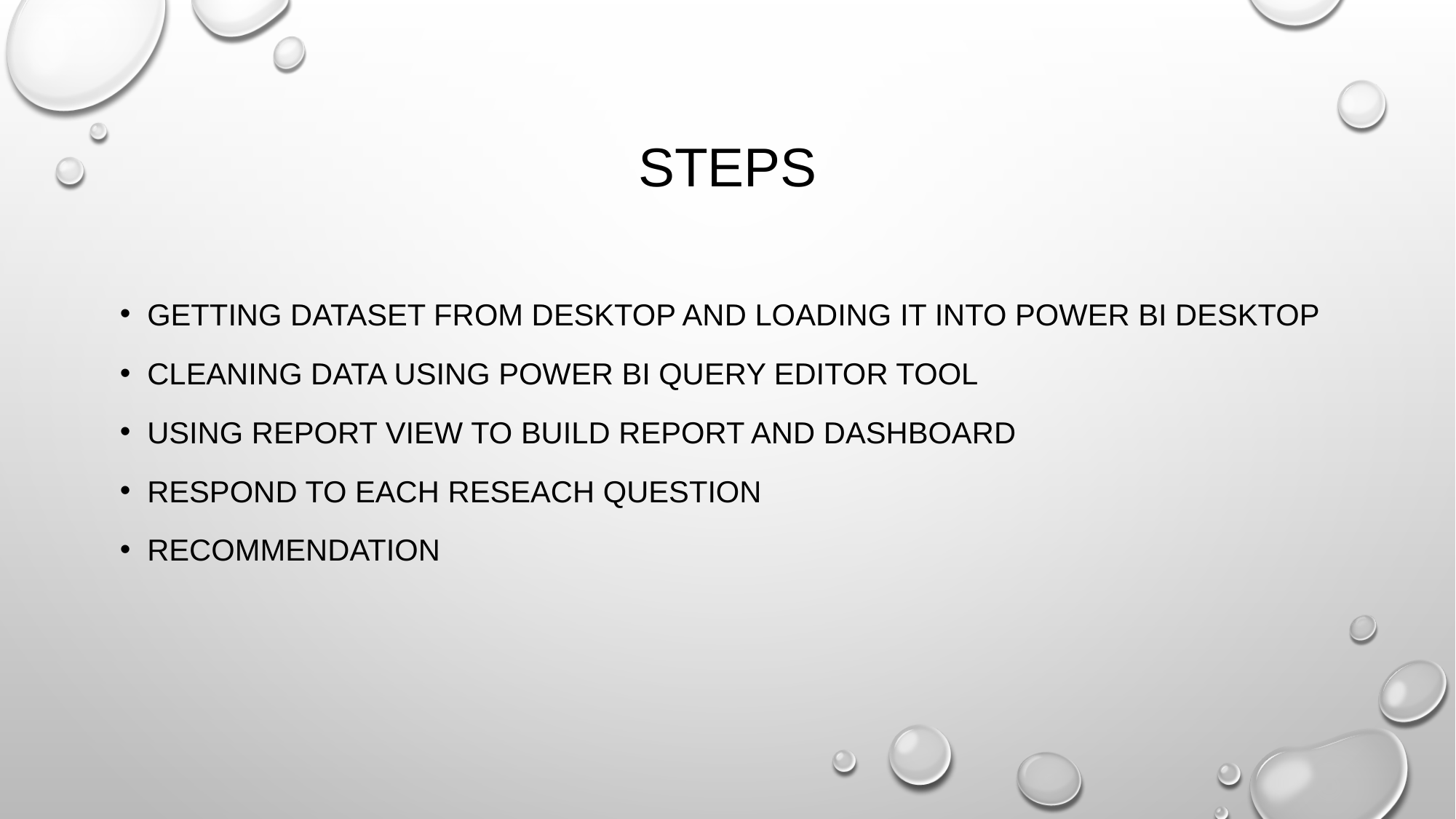

# STEPS
Getting dataset from desktop and loading it into power bi desktop
Cleaning Data using power Bi query editor tool
Using report view to build report and dashboard
Respond to each reseach question
Recommendation